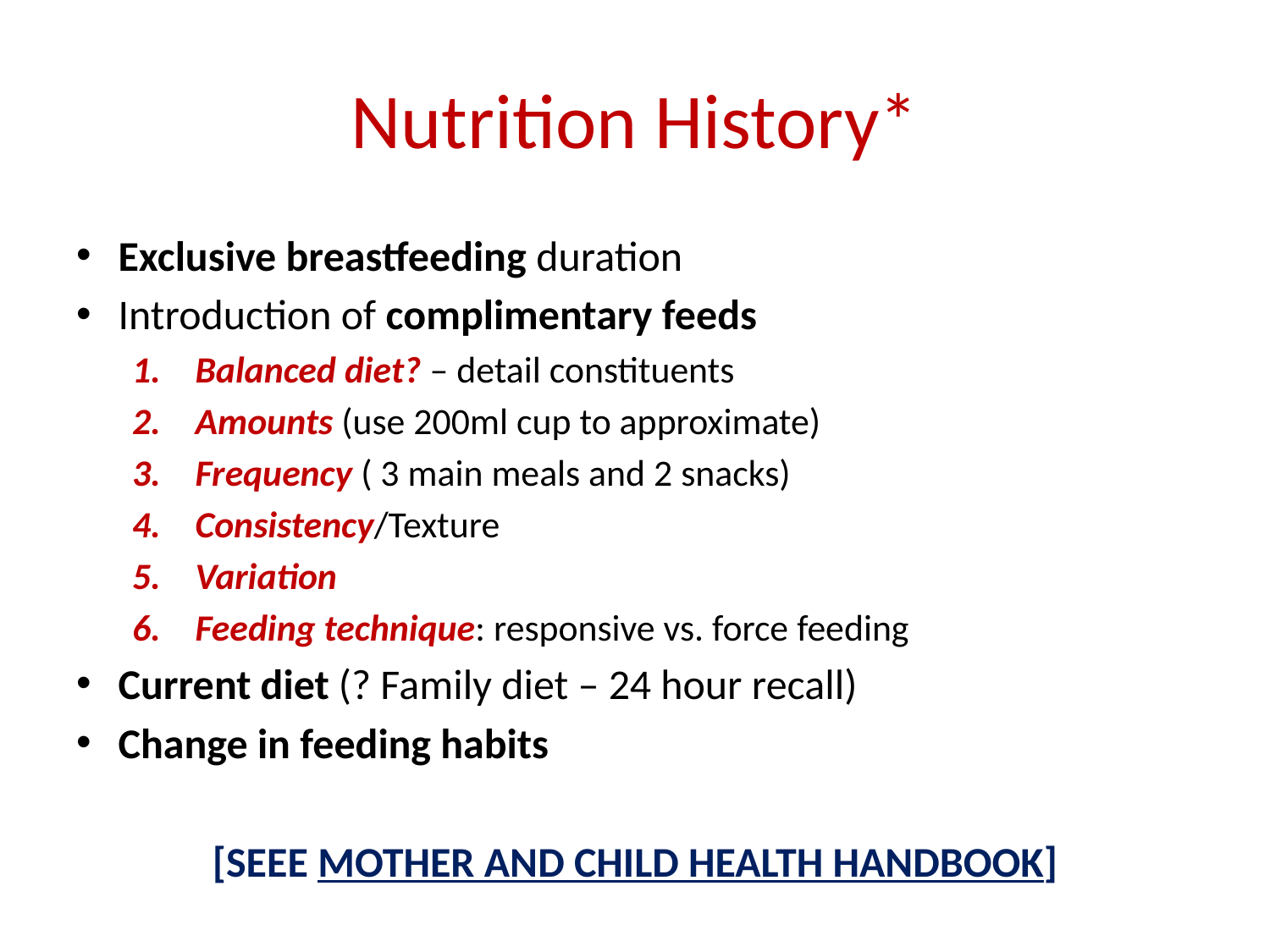

# Nutrition History*
Exclusive breastfeeding duration
Introduction of complimentary feeds
Balanced diet? – detail constituents
Amounts (use 200ml cup to approximate)
Frequency ( 3 main meals and 2 snacks)
Consistency/Texture
Variation
Feeding technique: responsive vs. force feeding
Current diet (? Family diet – 24 hour recall)
Change in feeding habits

[SEEE MOTHER AND CHILD HEALTH HANDBOOK]